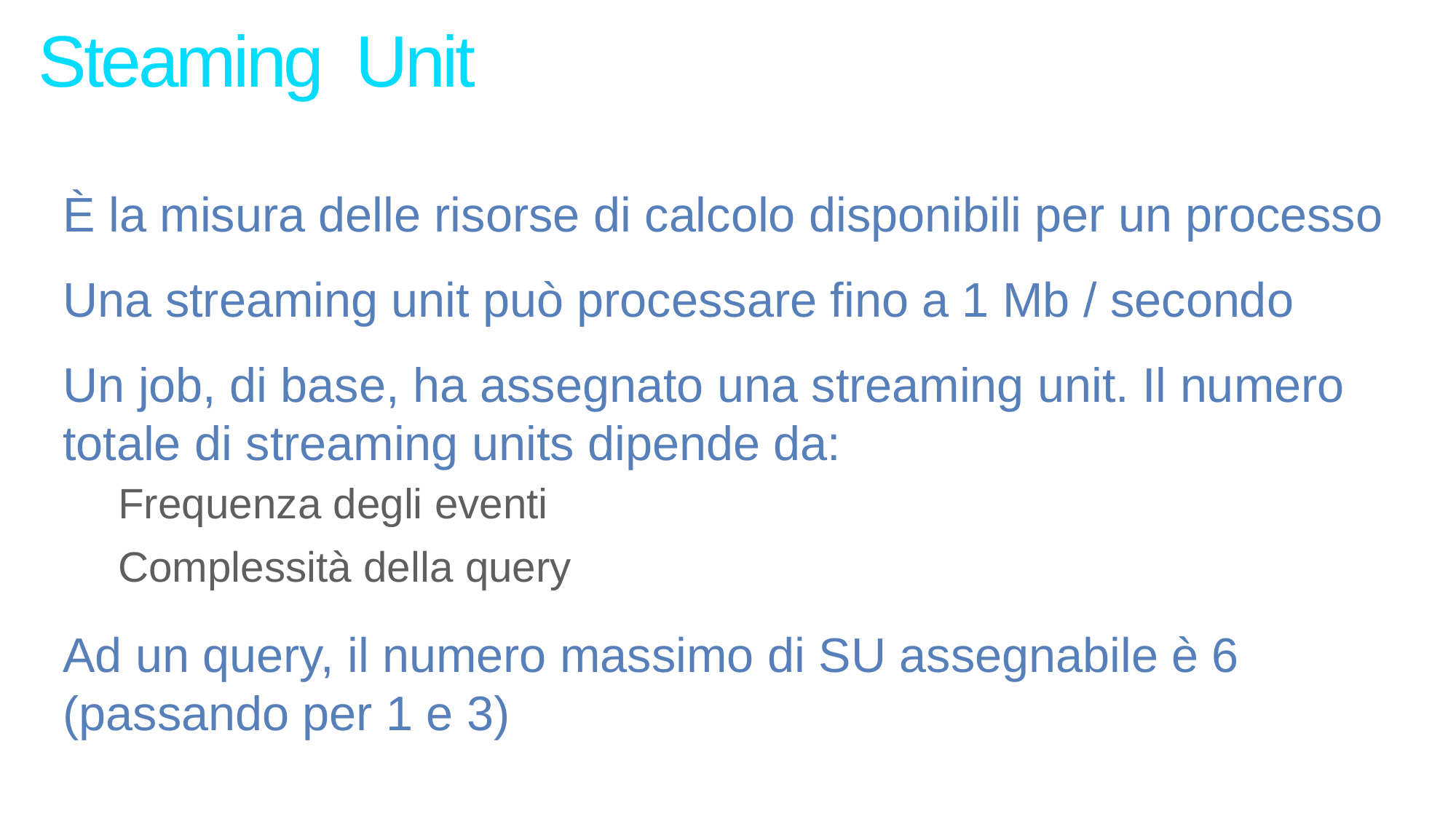

# Steaming  Unit
È la misura delle risorse di calcolo disponibili per un processo
Una streaming unit può processare fino a 1 Mb / secondo
Un job, di base, ha assegnato una streaming unit. Il numero totale di streaming units dipende da:
Frequenza degli eventi
Complessità della query
Ad un query, il numero massimo di SU assegnabile è 6 (passando per 1 e 3)